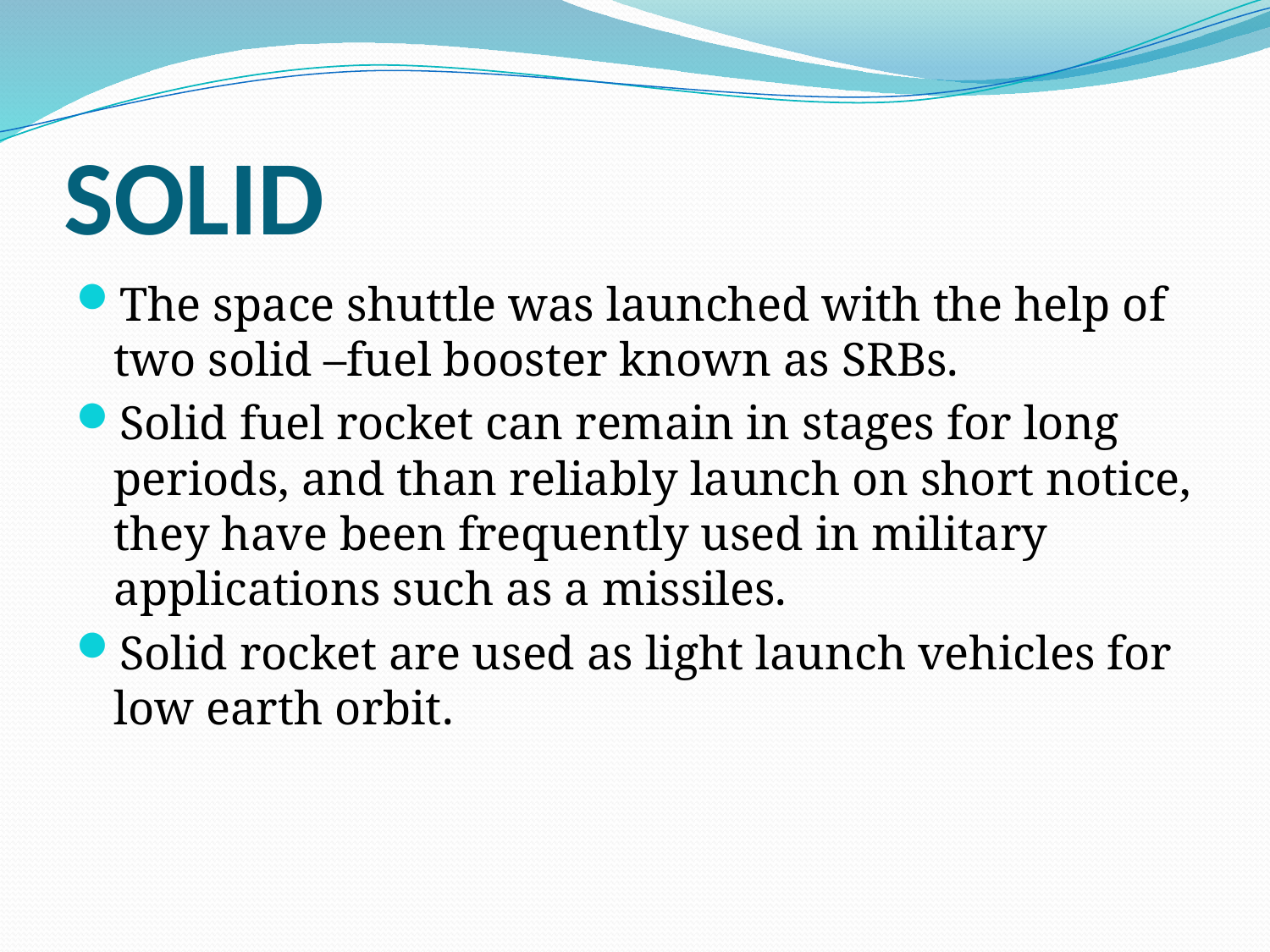

# SOLID
The space shuttle was launched with the help of two solid –fuel booster known as SRBs.
Solid fuel rocket can remain in stages for long periods, and than reliably launch on short notice, they have been frequently used in military applications such as a missiles.
Solid rocket are used as light launch vehicles for low earth orbit.